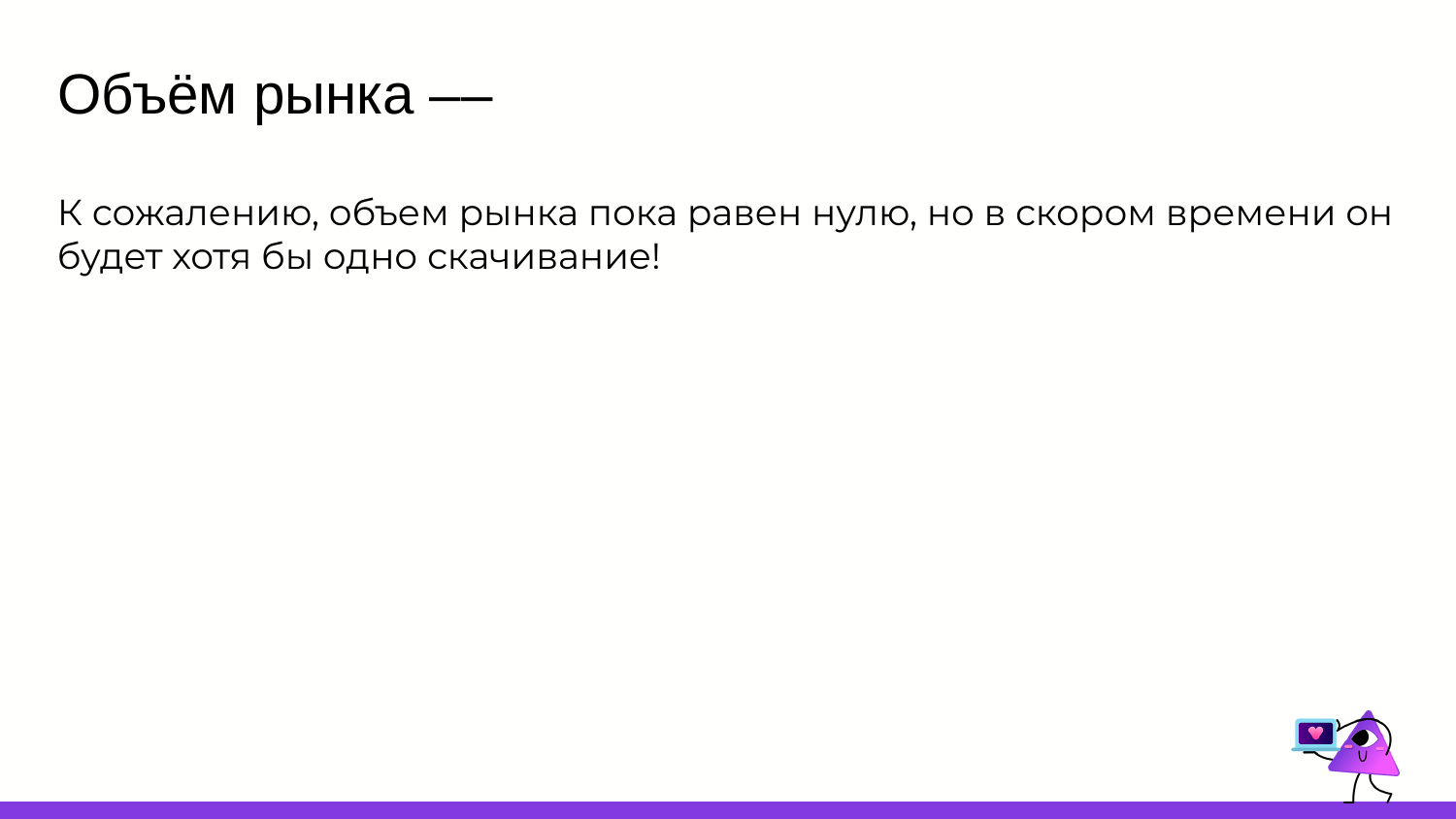

# Объём рынка ––
К сожалению, объем рынка пока равен нулю, но в скором времени он будет хотя бы одно скачивание!